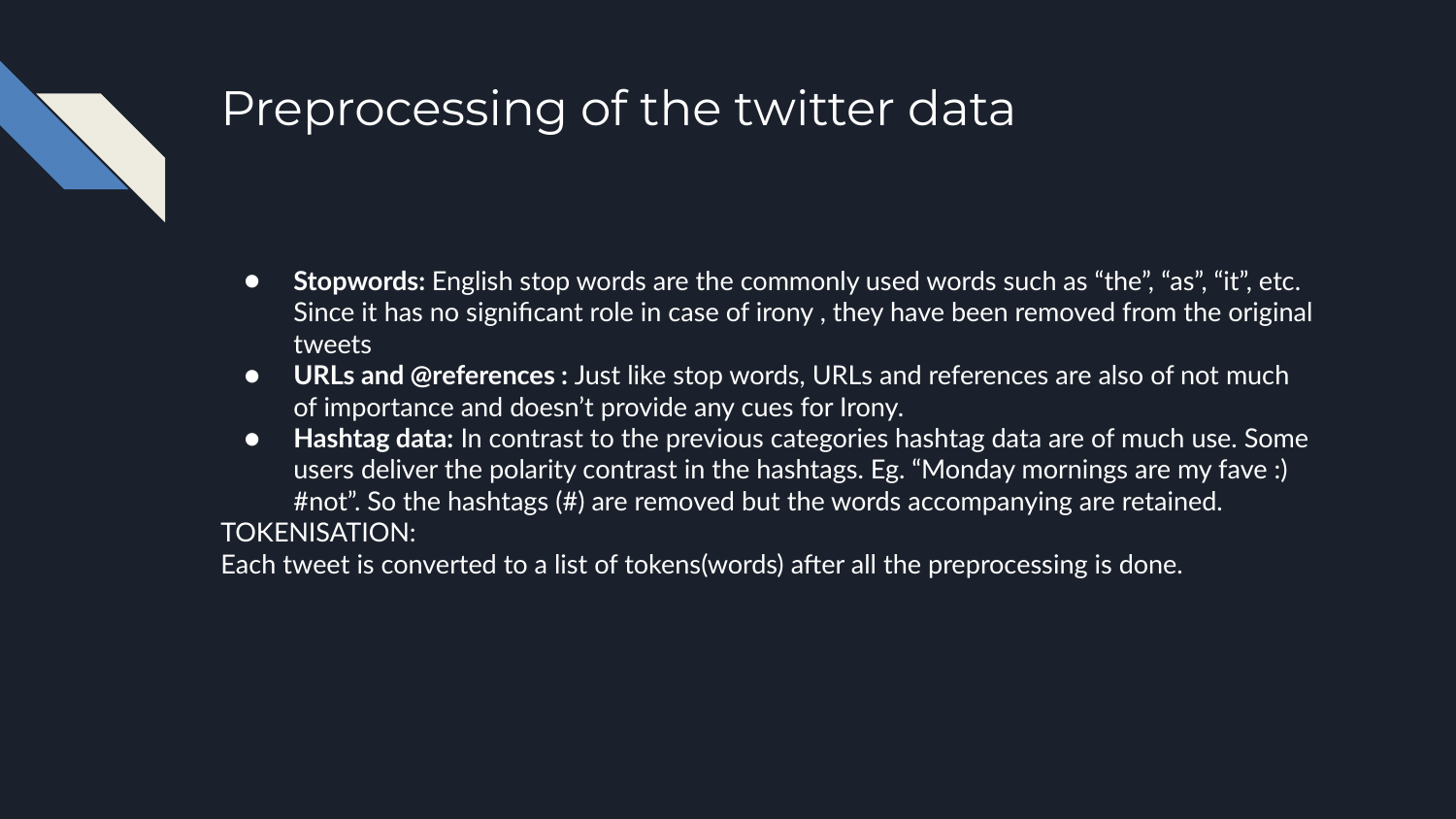

Preprocessing of the twitter data
Stopwords: English stop words are the commonly used words such as “the”, “as”, “it”, etc. Since it has no significant role in case of irony , they have been removed from the original tweets
URLs and @references : Just like stop words, URLs and references are also of not much of importance and doesn’t provide any cues for Irony.
Hashtag data: In contrast to the previous categories hashtag data are of much use. Some users deliver the polarity contrast in the hashtags. Eg. “Monday mornings are my fave :) #not”. So the hashtags (#) are removed but the words accompanying are retained.
TOKENISATION:
Each tweet is converted to a list of tokens(words) after all the preprocessing is done.